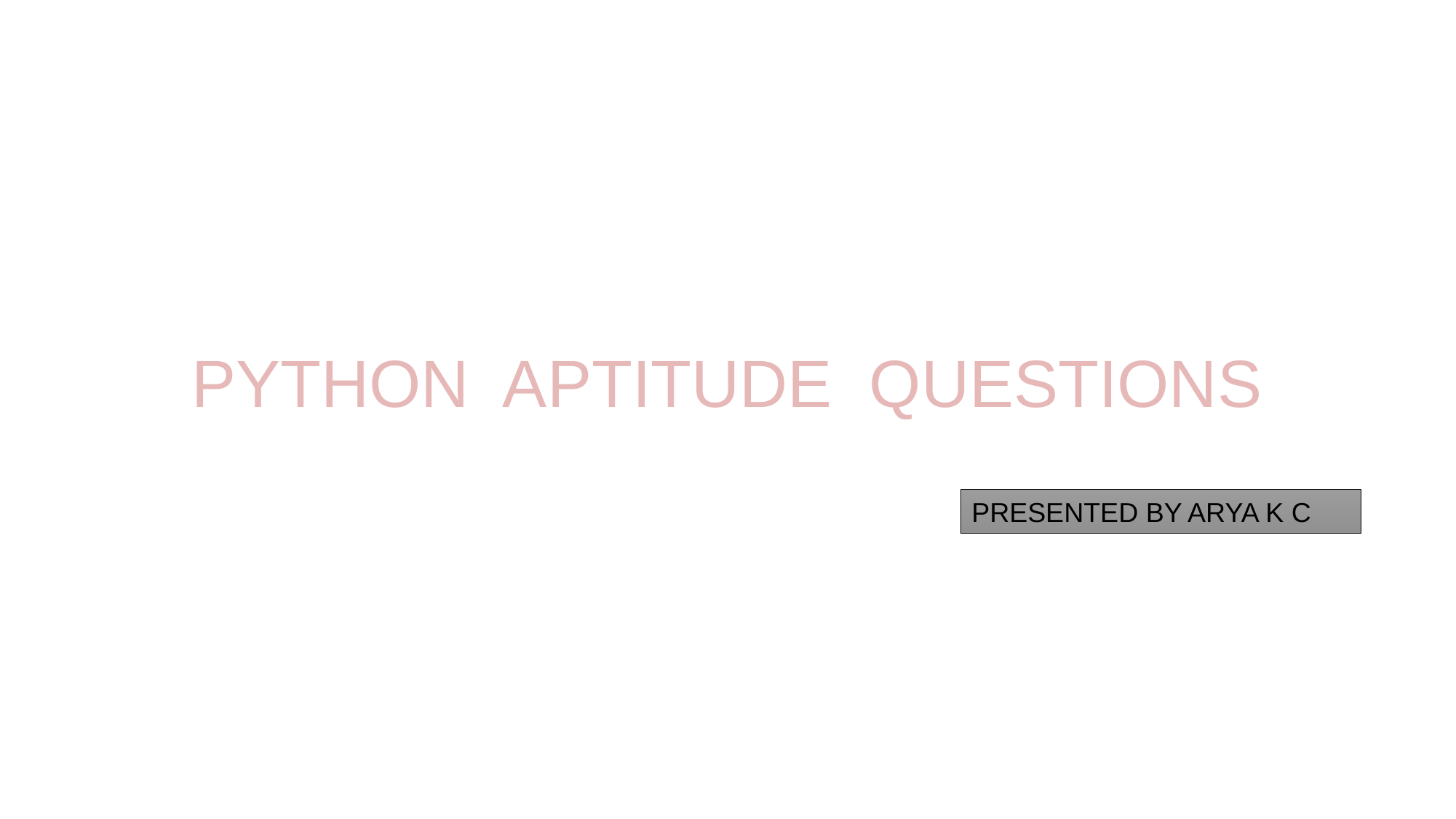

# PYTHON  APTITUDE  QUESTIONS
PRESENTED BY ARYA K C